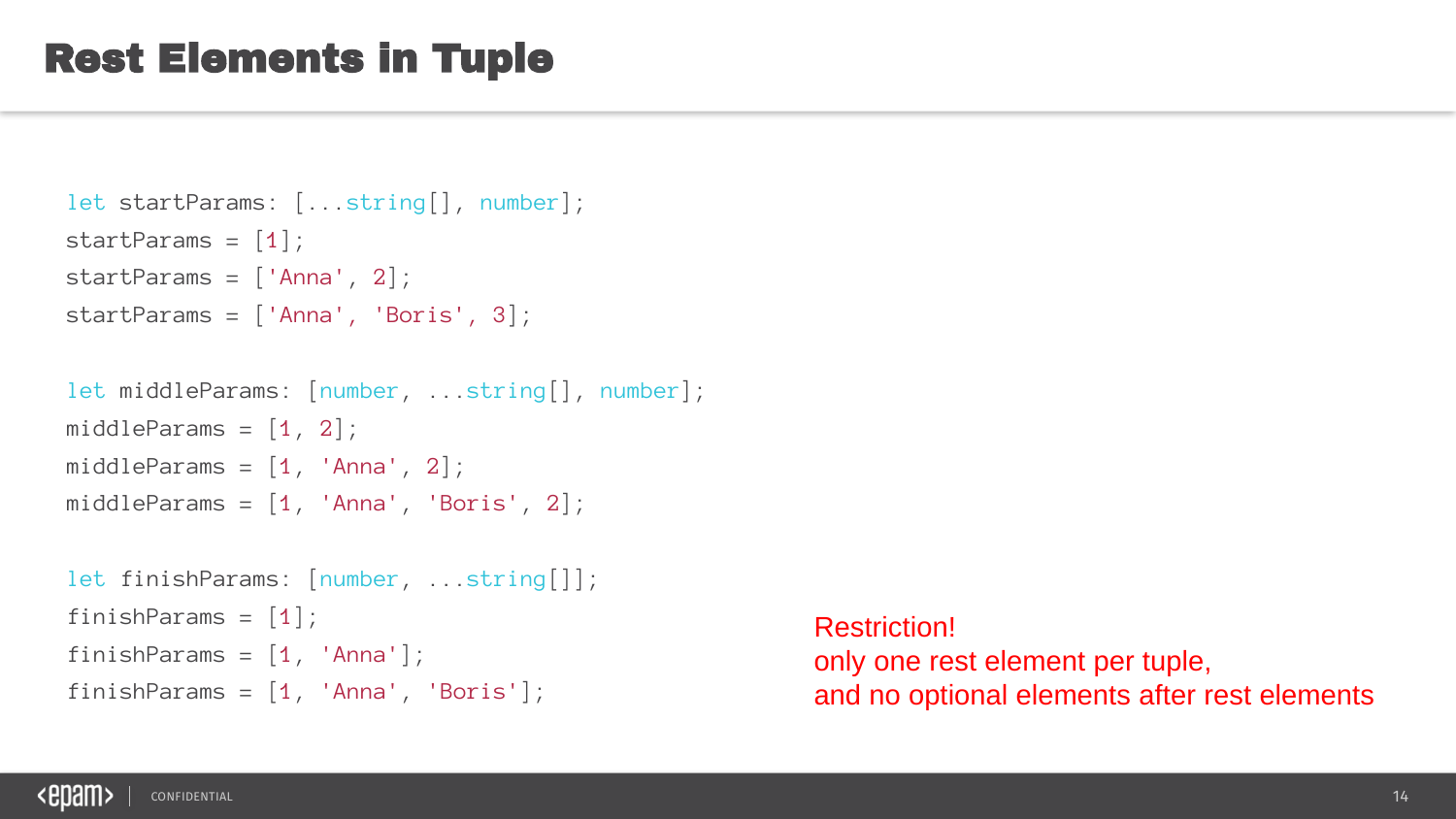

Rest Elements in Tuple
let startParams: [...string[], number];
startParams = [1];
startParams = ['Anna', 2];
startParams = ['Anna', 'Boris', 3];

let middleParams: [number, ...string[], number];
middleParams = [1, 2];
middleParams = [1, 'Anna', 2];
middleParams = [1, 'Anna', 'Boris', 2];

let finishParams: [number, ...string[]];
finishParams = [1];
finishParams = [1, 'Anna'];
finishParams = [1, 'Anna', 'Boris'];

Restriction!
only one rest element per tuple,
and no optional elements after rest elements